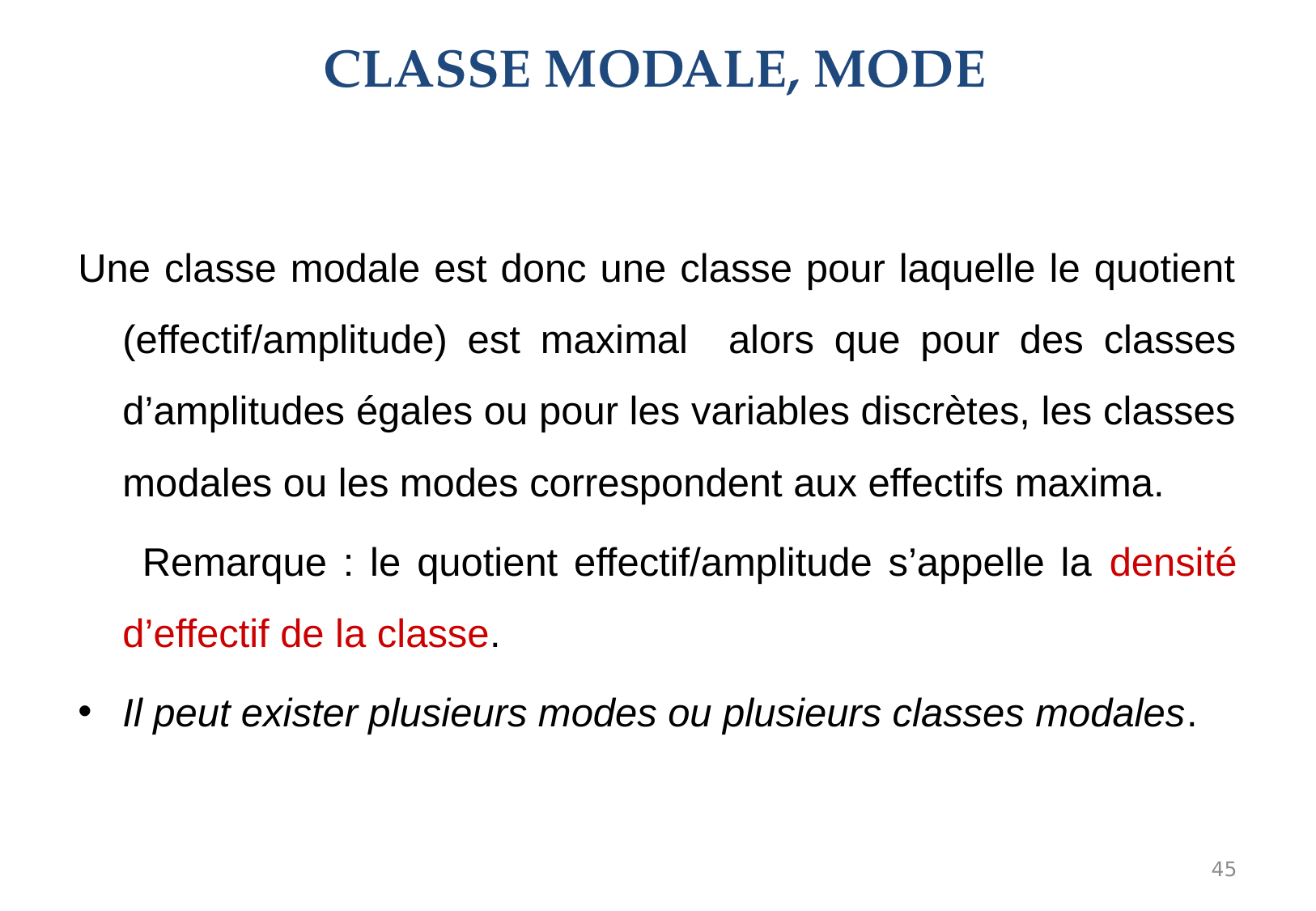

# CLASSE MODALE, MODE
Une classe modale est donc une classe pour laquelle le quotient (effectif/amplitude) est maximal  alors que pour des classes d’amplitudes égales ou pour les variables discrètes, les classes modales ou les modes correspondent aux effectifs maxima.
    Remarque : le quotient effectif/amplitude s’appelle la densité d’effectif de la classe.
Il peut exister plusieurs modes ou plusieurs classes modales.
45